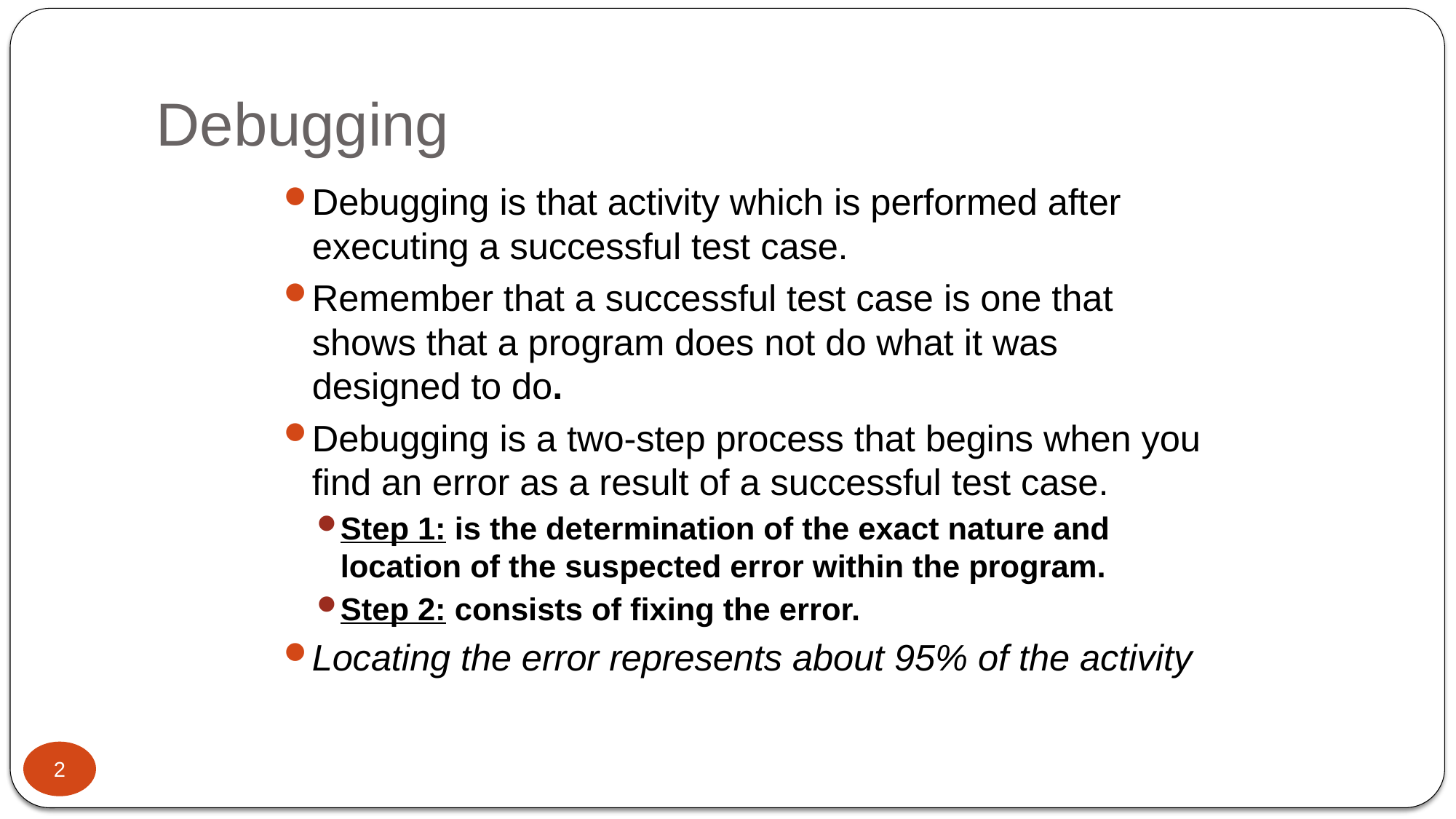

# Debugging
Debugging is that activity which is performed after executing a successful test case.
Remember that a successful test case is one that shows that a program does not do what it was designed to do.
Debugging is a two-step process that begins when you find an error as a result of a successful test case.
Step 1: is the determination of the exact nature and location of the suspected error within the program.
Step 2: consists of fixing the error.
Locating the error represents about 95% of the activity

2